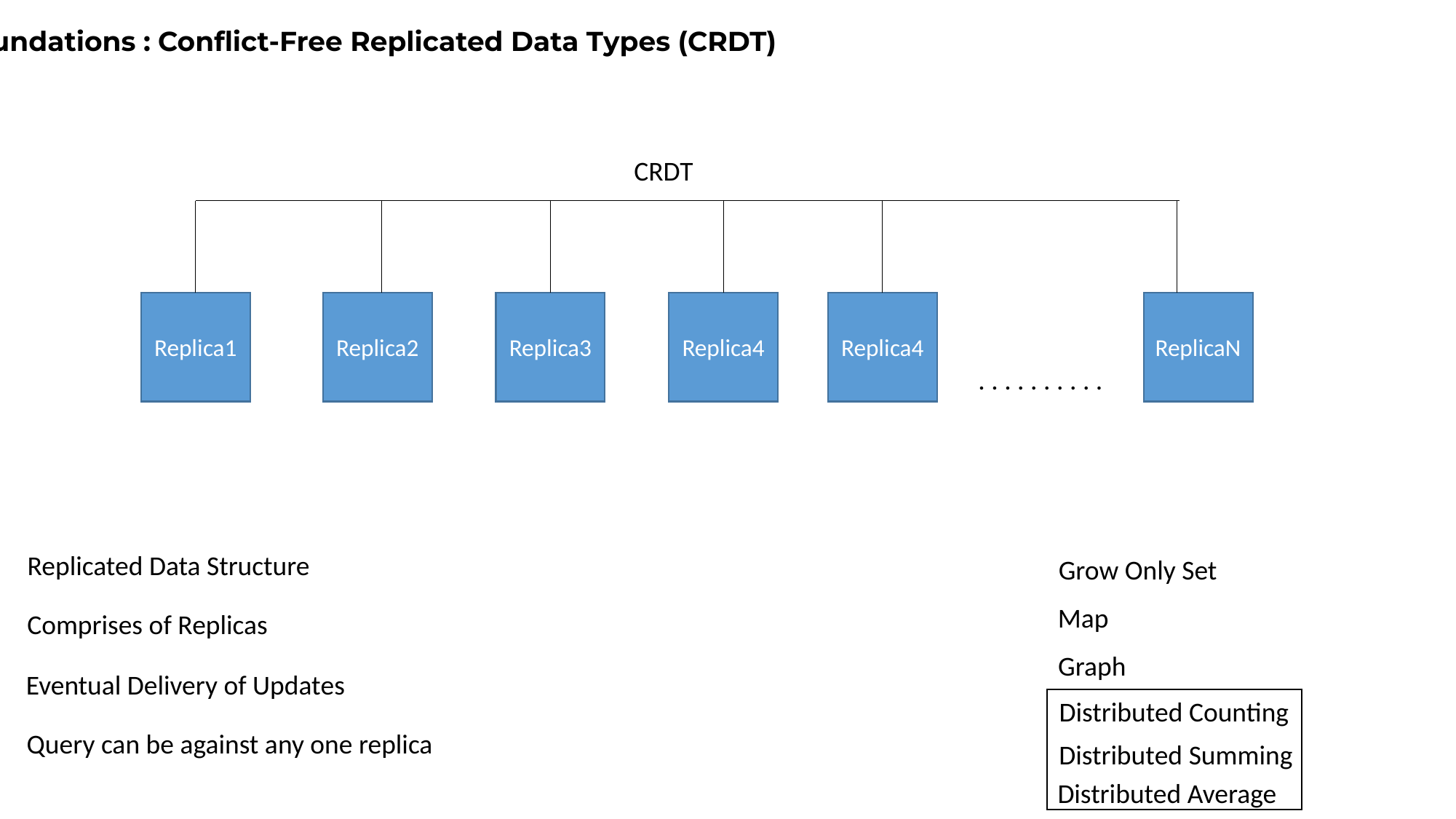

Foundations : Conflict-Free Replicated Data Types (CRDT)

CRDT
Replica1
Replica2
Replica3
Replica4
Replica4
ReplicaN
. . . . . . . . . .
Replicated Data Structure

Grow Only Set

Map

Comprises of Replicas
Graph
Eventual Delivery of Updates

Distributed Counting

Query can be against any one replica
Distributed Summing

Distributed Average